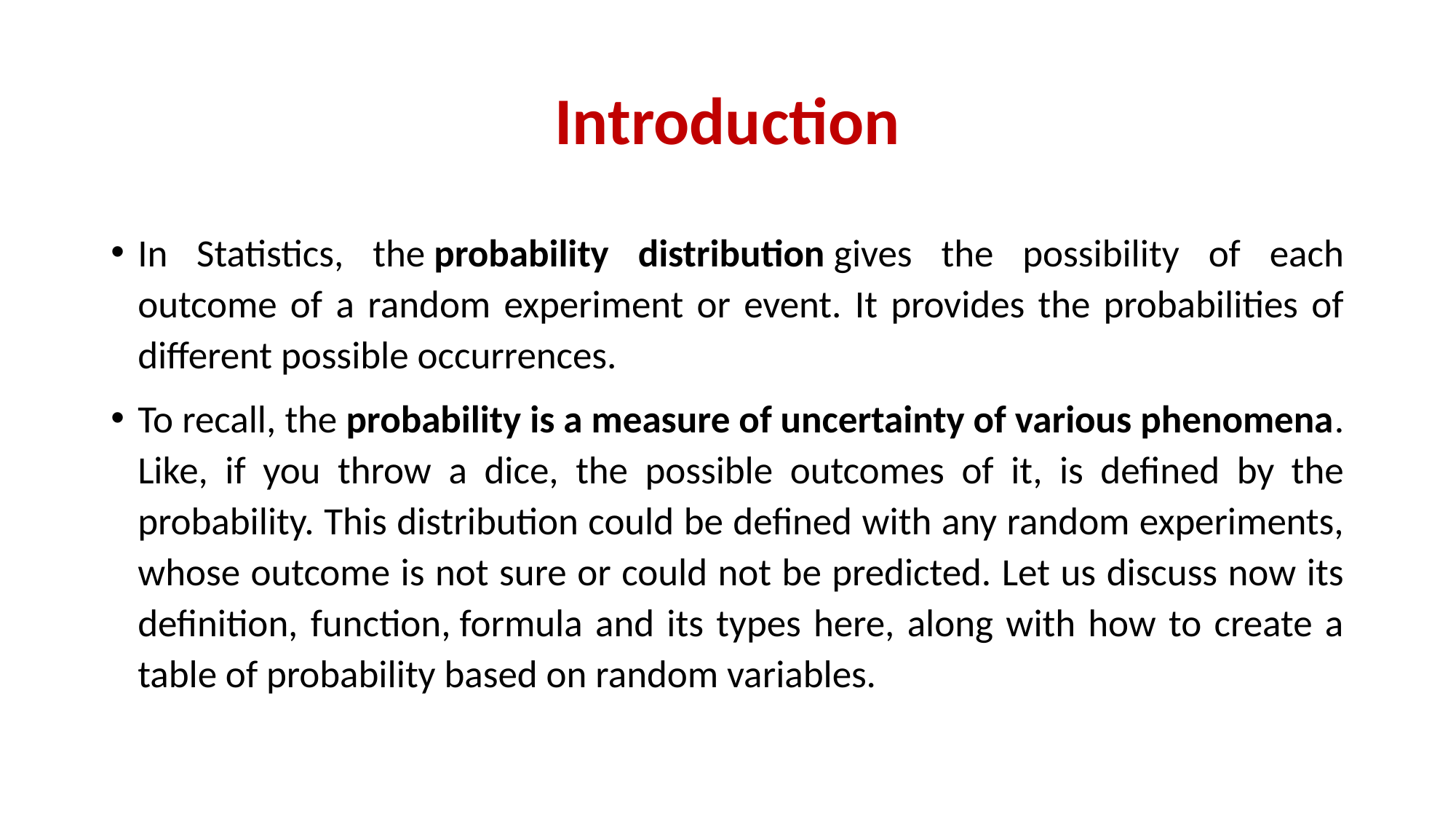

# Introduction
In Statistics, the probability distribution gives the possibility of each outcome of a random experiment or event. It provides the probabilities of different possible occurrences.
To recall, the probability is a measure of uncertainty of various phenomena. Like, if you throw a dice, the possible outcomes of it, is defined by the probability. This distribution could be defined with any random experiments, whose outcome is not sure or could not be predicted. Let us discuss now its definition, function, formula and its types here, along with how to create a table of probability based on random variables.